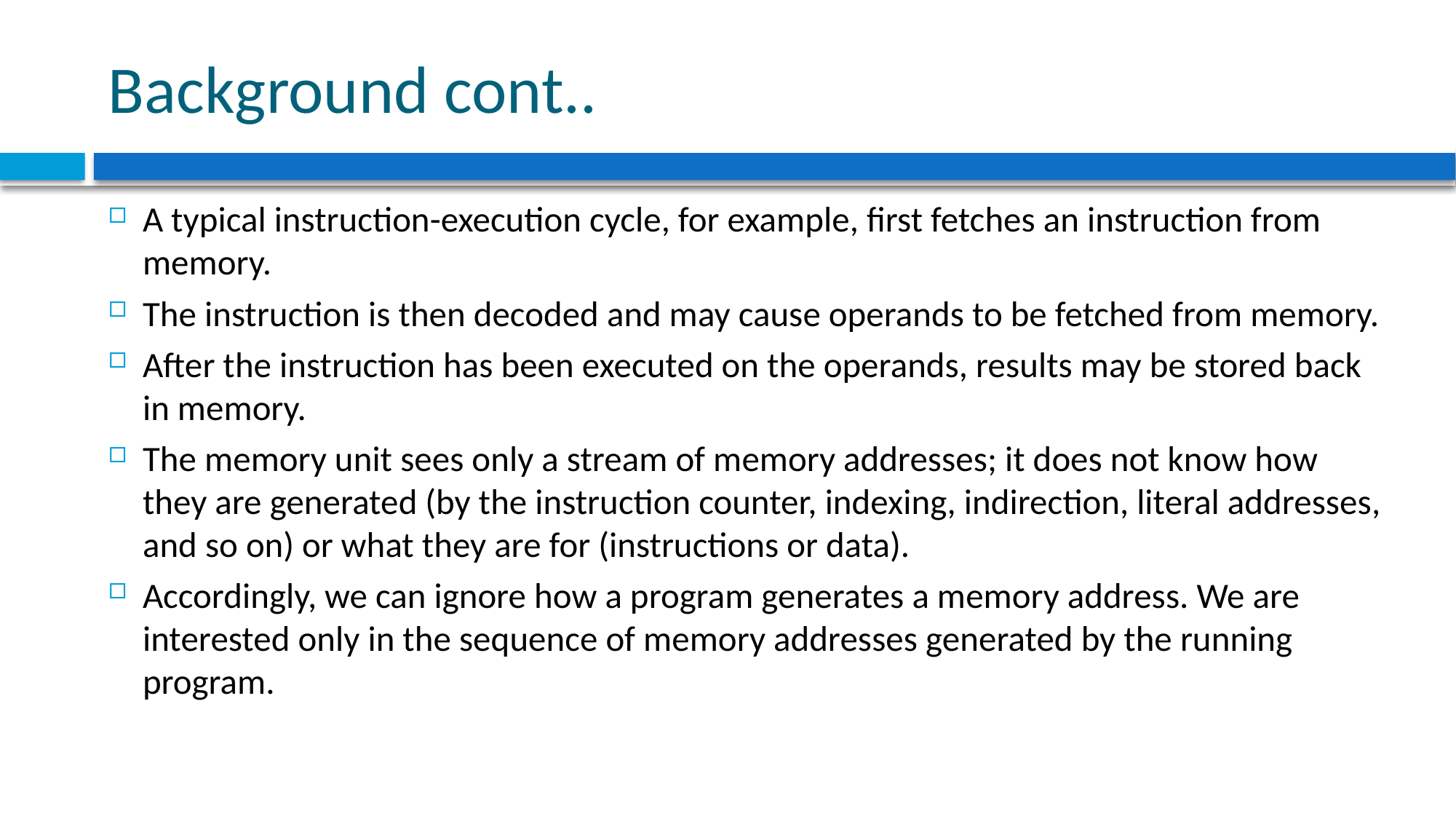

# Background cont..
4
A typical instruction-execution cycle, for example, first fetches an instruction from memory.
The instruction is then decoded and may cause operands to be fetched from memory.
After the instruction has been executed on the operands, results may be stored back in memory.
The memory unit sees only a stream of memory addresses; it does not know how they are generated (by the instruction counter, indexing, indirection, literal addresses, and so on) or what they are for (instructions or data).
Accordingly, we can ignore how a program generates a memory address. We are interested only in the sequence of memory addresses generated by the running program.